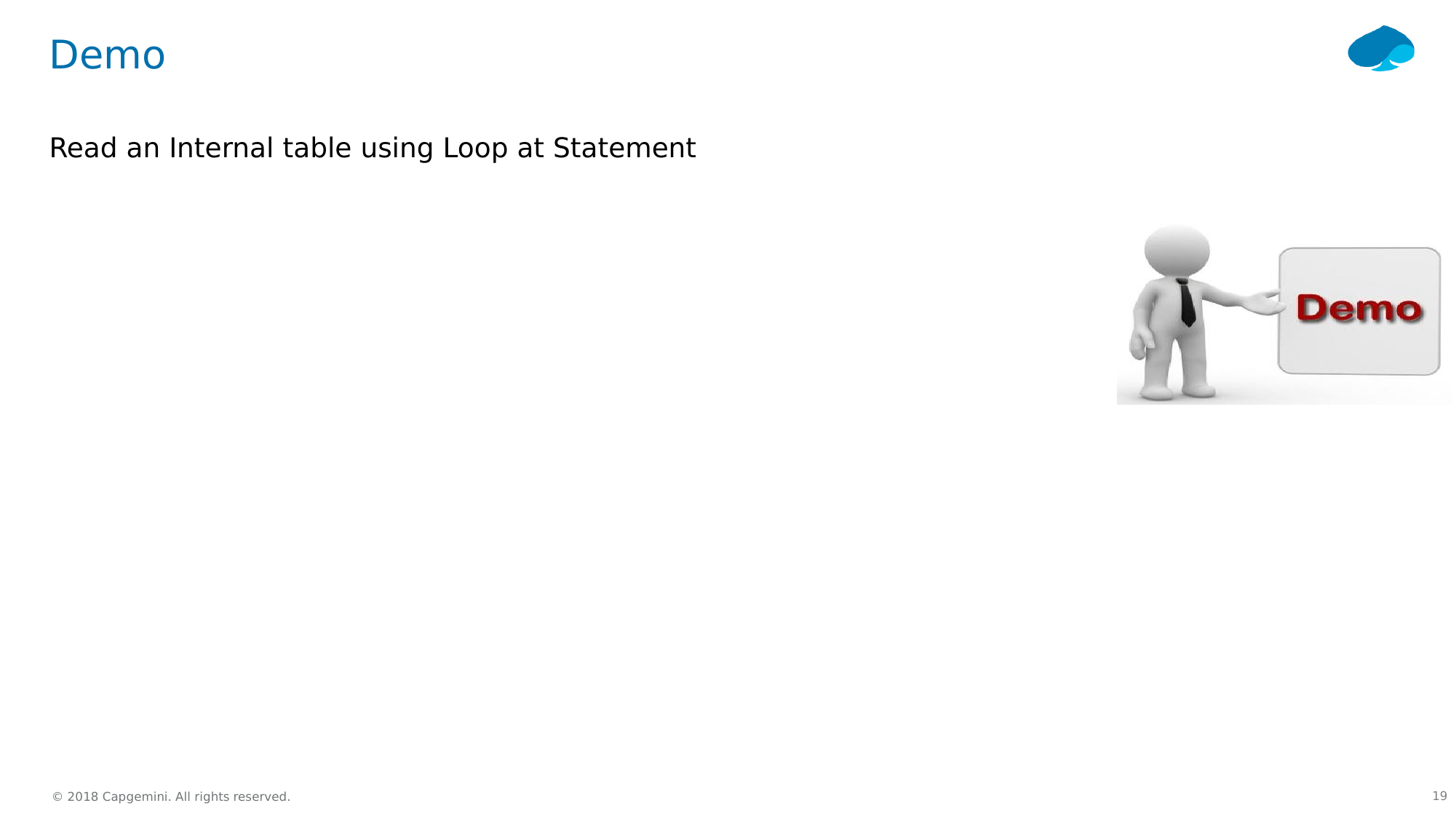

# Demo
Read an Internal table using Loop at Statement